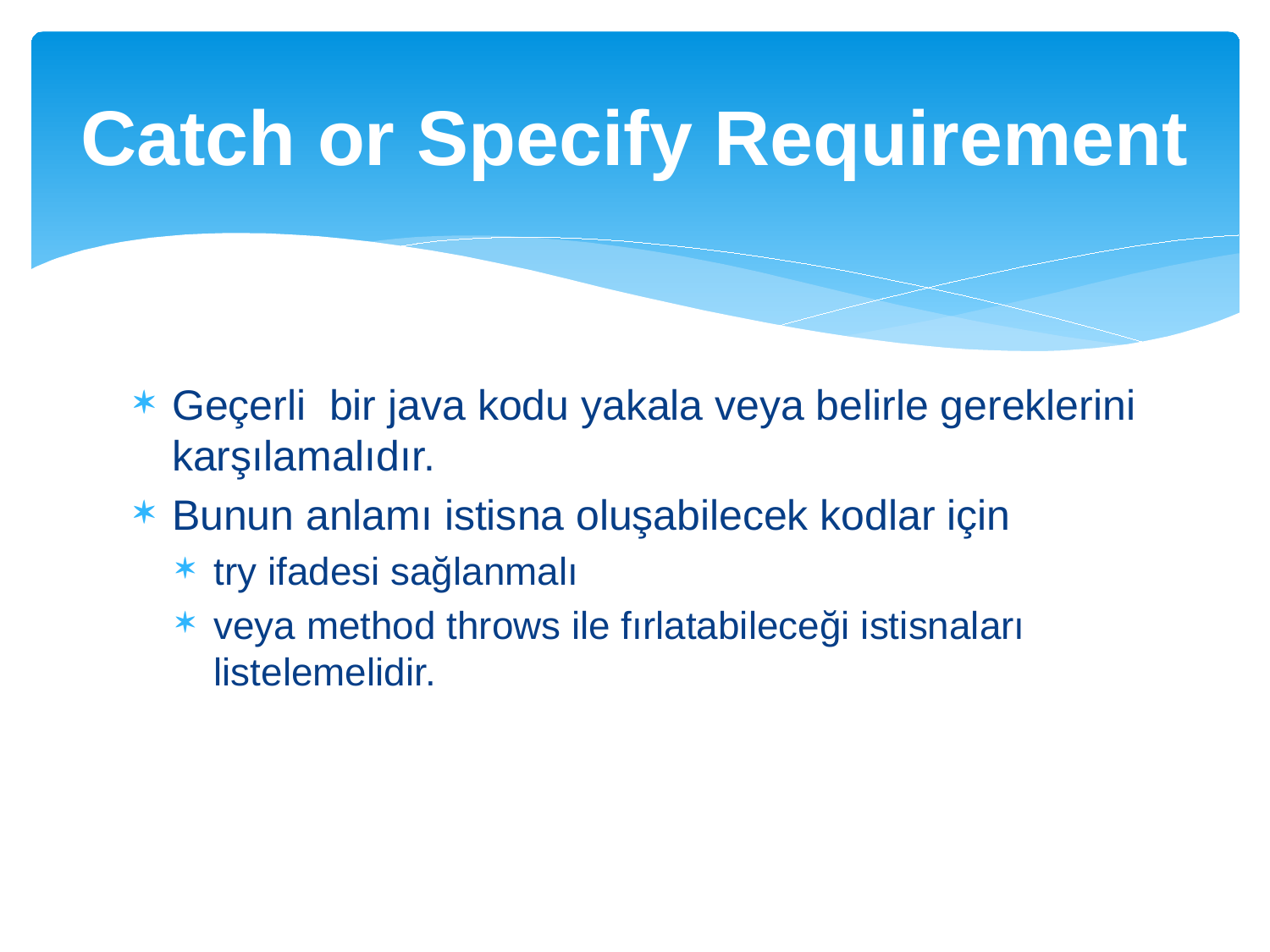

# Catch or Specify Requirement
Geçerli  bir java kodu yakala veya belirle gereklerini karşılamalıdır.
Bunun anlamı istisna oluşabilecek kodlar için
try ifadesi sağlanmalı
veya method throws ile fırlatabileceği istisnaları listelemelidir.